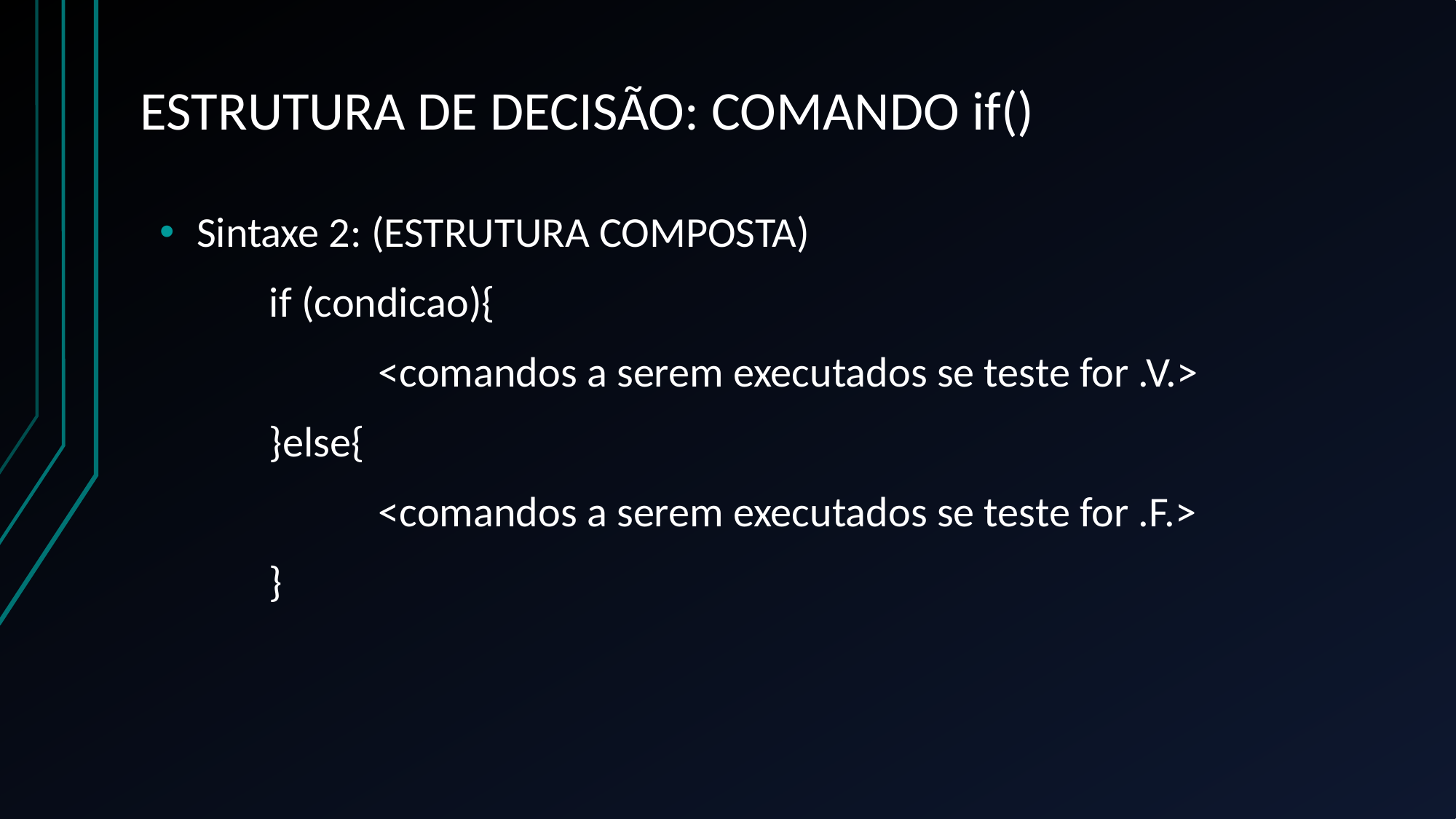

ESTRUTURA DE DECISÃO: COMANDO if()
Sintaxe 2: (ESTRUTURA COMPOSTA)
	if (condicao){
		<comandos a serem executados se teste for .V.>
	}else{
		<comandos a serem executados se teste for .F.>
	}